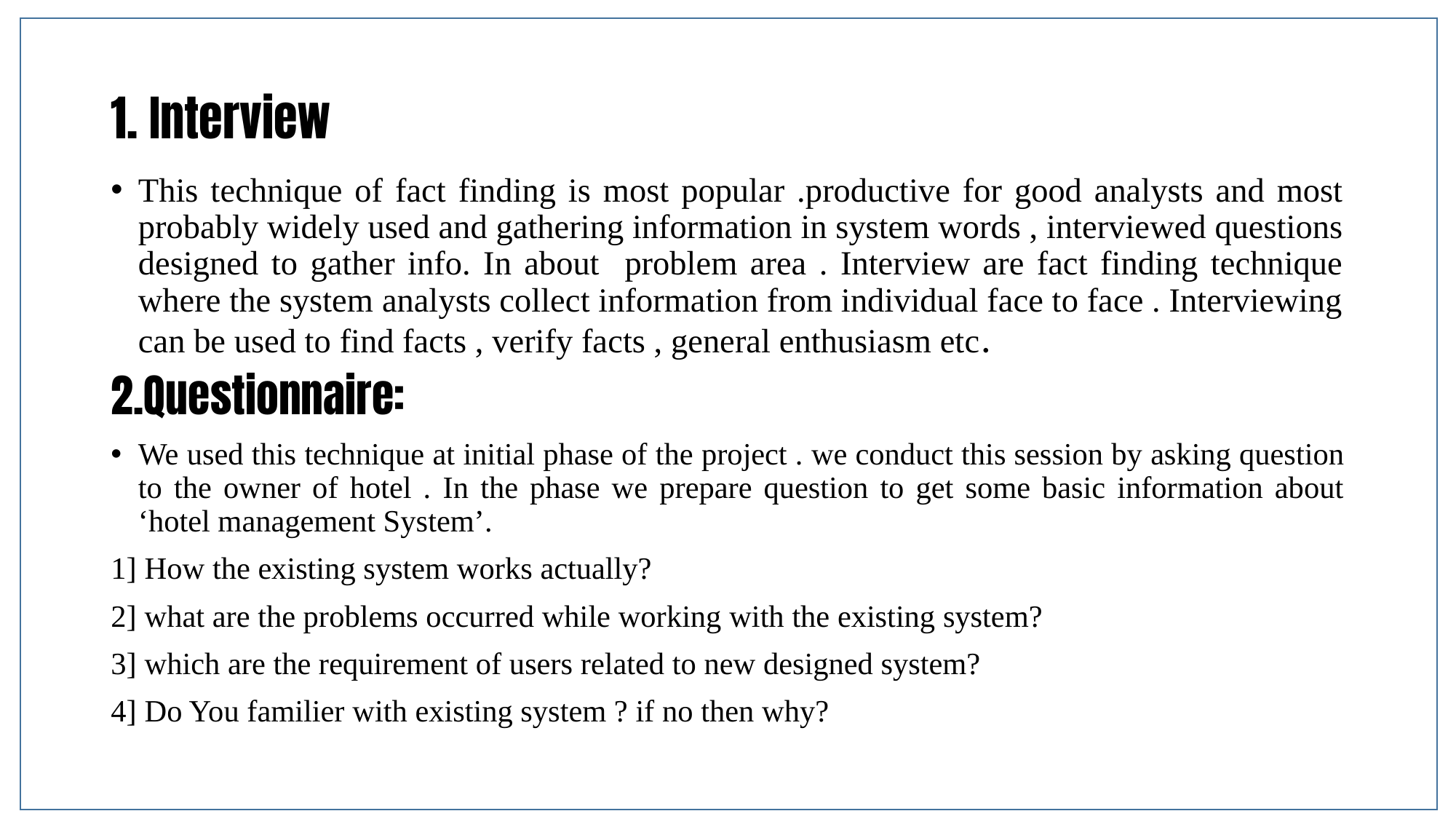

# 1. Interview
This technique of fact finding is most popular .productive for good analysts and most probably widely used and gathering information in system words , interviewed questions designed to gather info. In about  problem area . Interview are fact finding technique where the system analysts collect information from individual face to face . Interviewing can be used to find facts , verify facts , general enthusiasm etc.
2.Questionnaire:
We used this technique at initial phase of the project . we conduct this session by asking question to the owner of hotel . In the phase we prepare question to get some basic information about ‘hotel management System’.
1] How the existing system works actually?
2] what are the problems occurred while working with the existing system?
3] which are the requirement of users related to new designed system?
4] Do You familier with existing system ? if no then why?